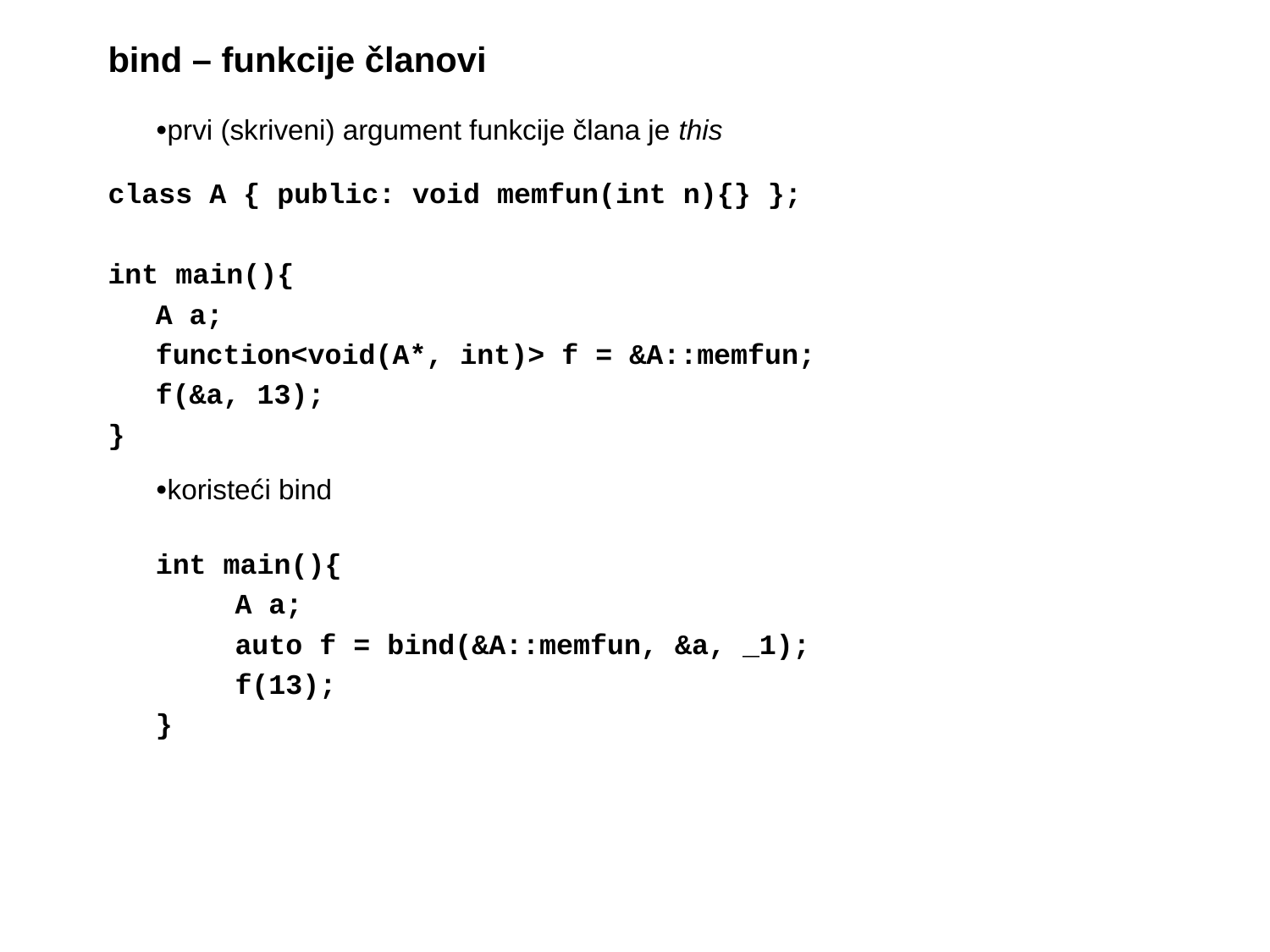

# bind – funkcije članovi
prvi (skriveni) argument funkcije člana je this
class A { public: void memfun(int n){} };

int main(){
	A a;
	function<void(A*, int)> f = &A::memfun;
	f(&a, 13);
}
koristeći bind
int main(){
	A a;
	auto f = bind(&A::memfun, &a, _1);
	f(13);
}